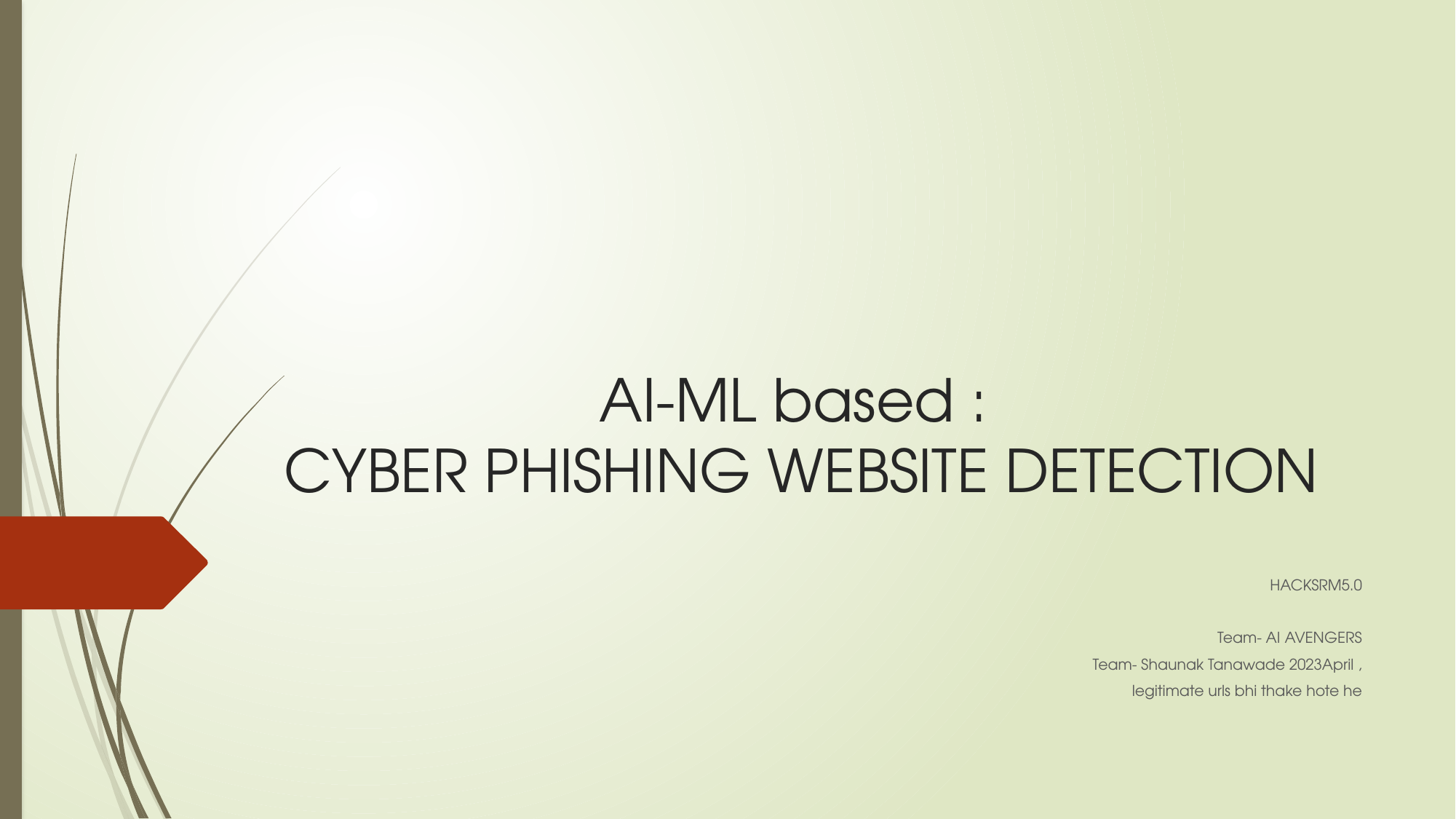

# AI-ML based : CYBER PHISHING WEBSITE DETECTION
HACKSRM5.0

Team- AI AVENGERS
Team- Shaunak Tanawade 2023April ,
legitimate urls bhi thake hote he